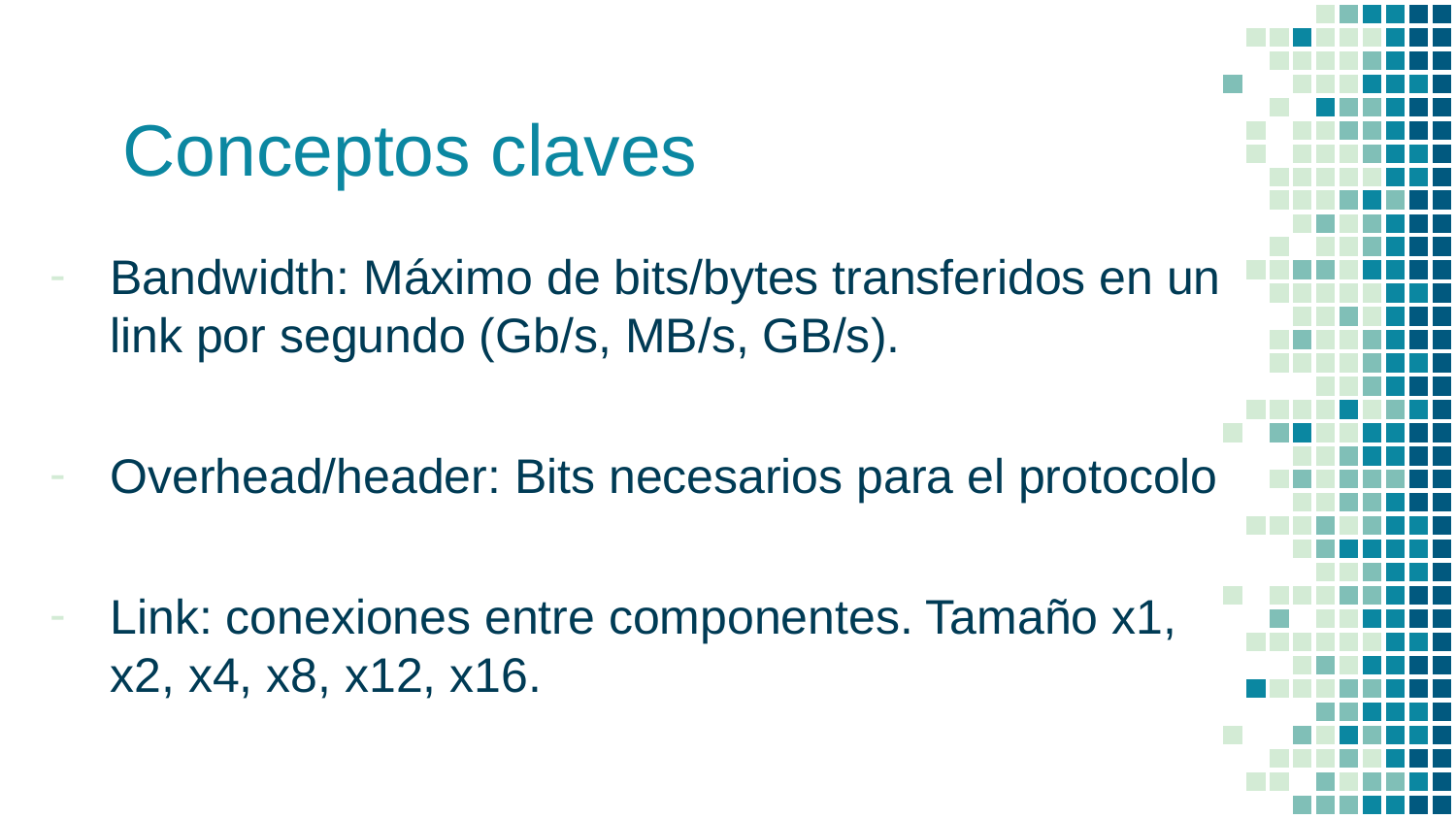

# Conceptos claves
Bandwidth: Máximo de bits/bytes transferidos en un link por segundo (Gb/s, MB/s, GB/s).

Overhead/header: Bits necesarios para el protocolo

Link: conexiones entre componentes. Tamaño x1, x2, x4, x8, x12, x16.